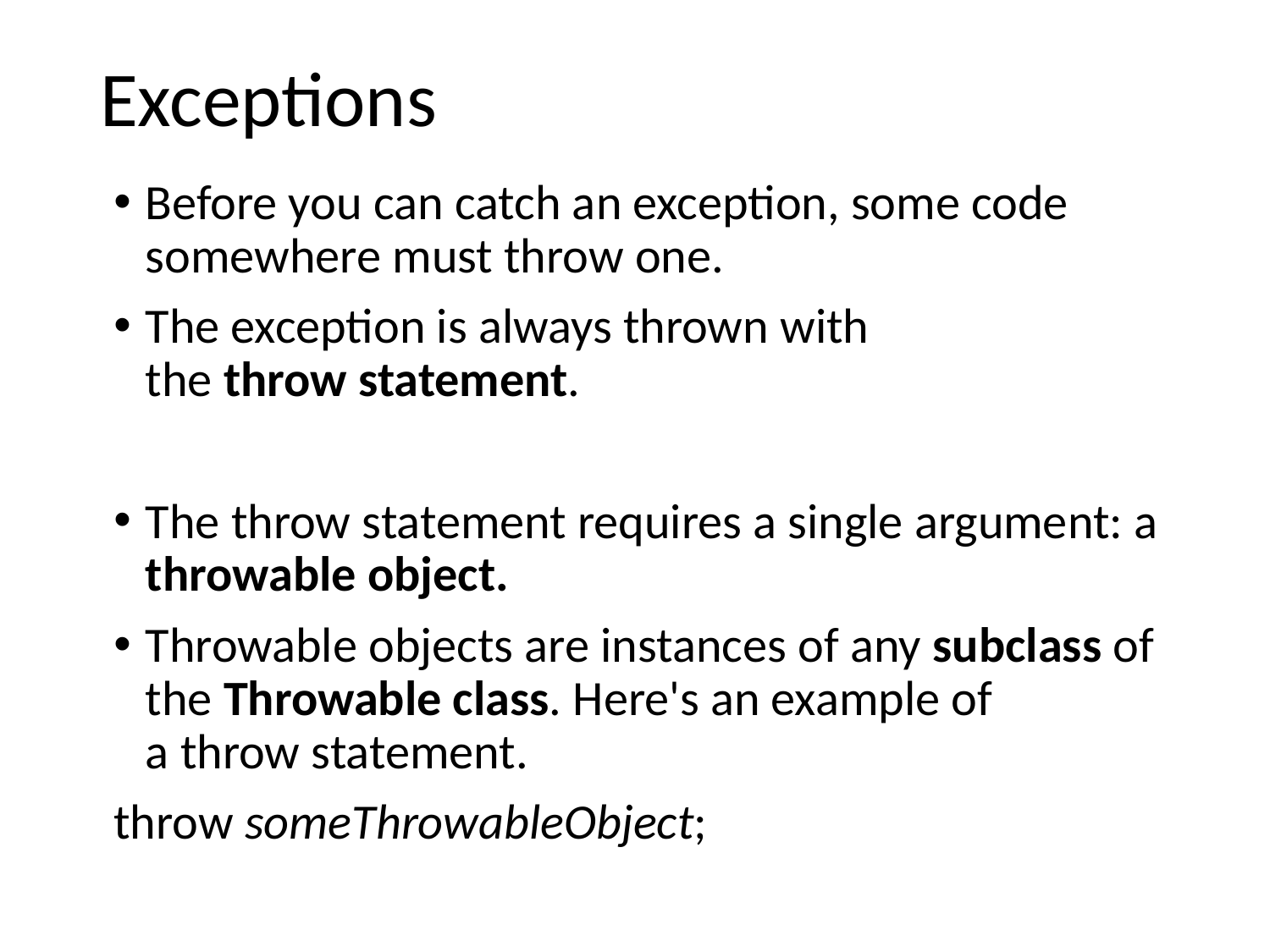

# Exceptions
Before you can catch an exception, some code somewhere must throw one.
The exception is always thrown with the throw statement.

The throw statement requires a single argument: a throwable object.
Throwable objects are instances of any subclass of the Throwable class. Here's an example of a throw statement.
throw someThrowableObject;